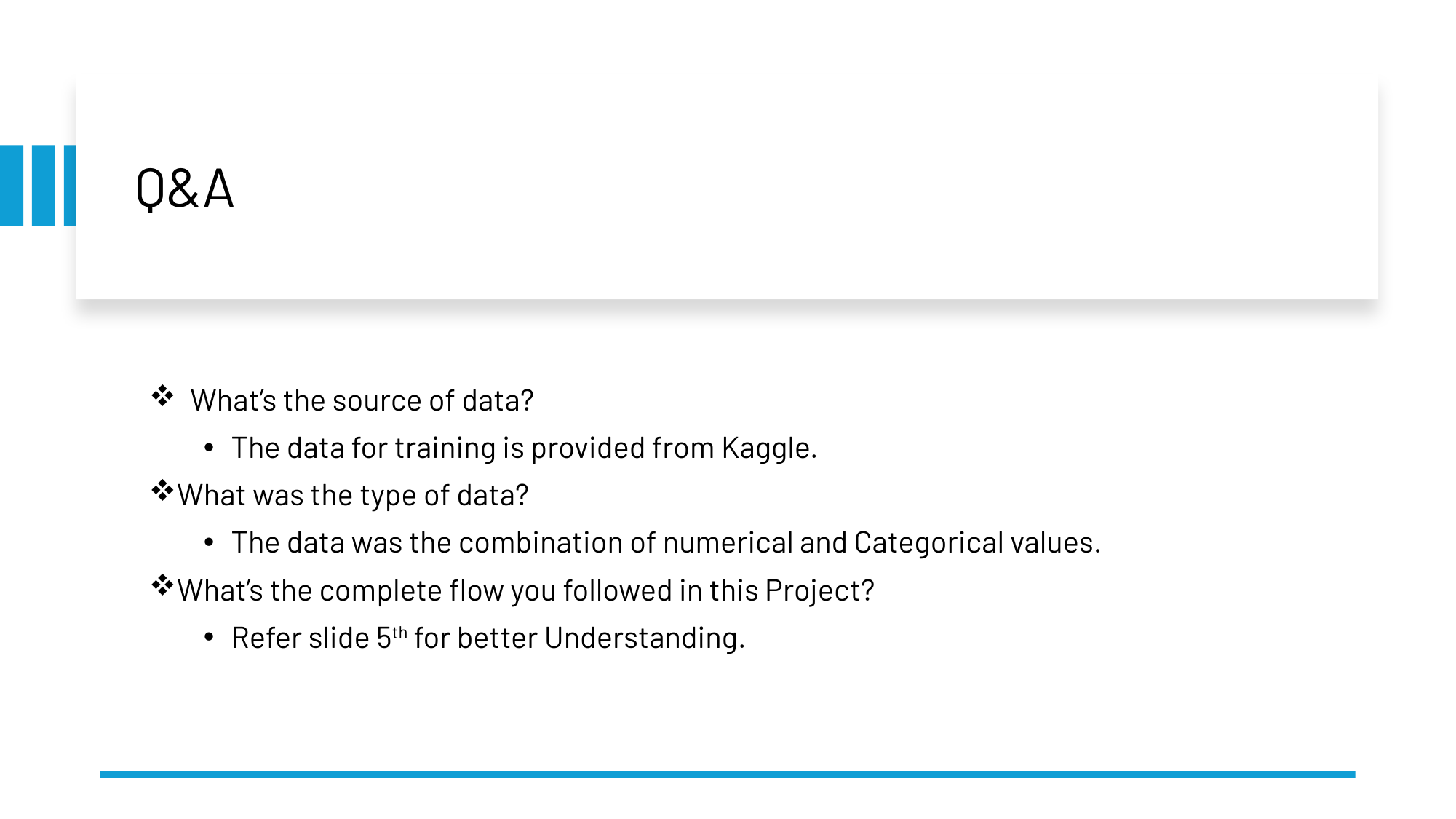

Q&A

# What’s the source of data?
The data for training is provided from Kaggle.
What was the type of data?
The data was the combination of numerical and Categorical values.
What’s the complete flow you followed in this Project?
Refer slide 5th for better Understanding.